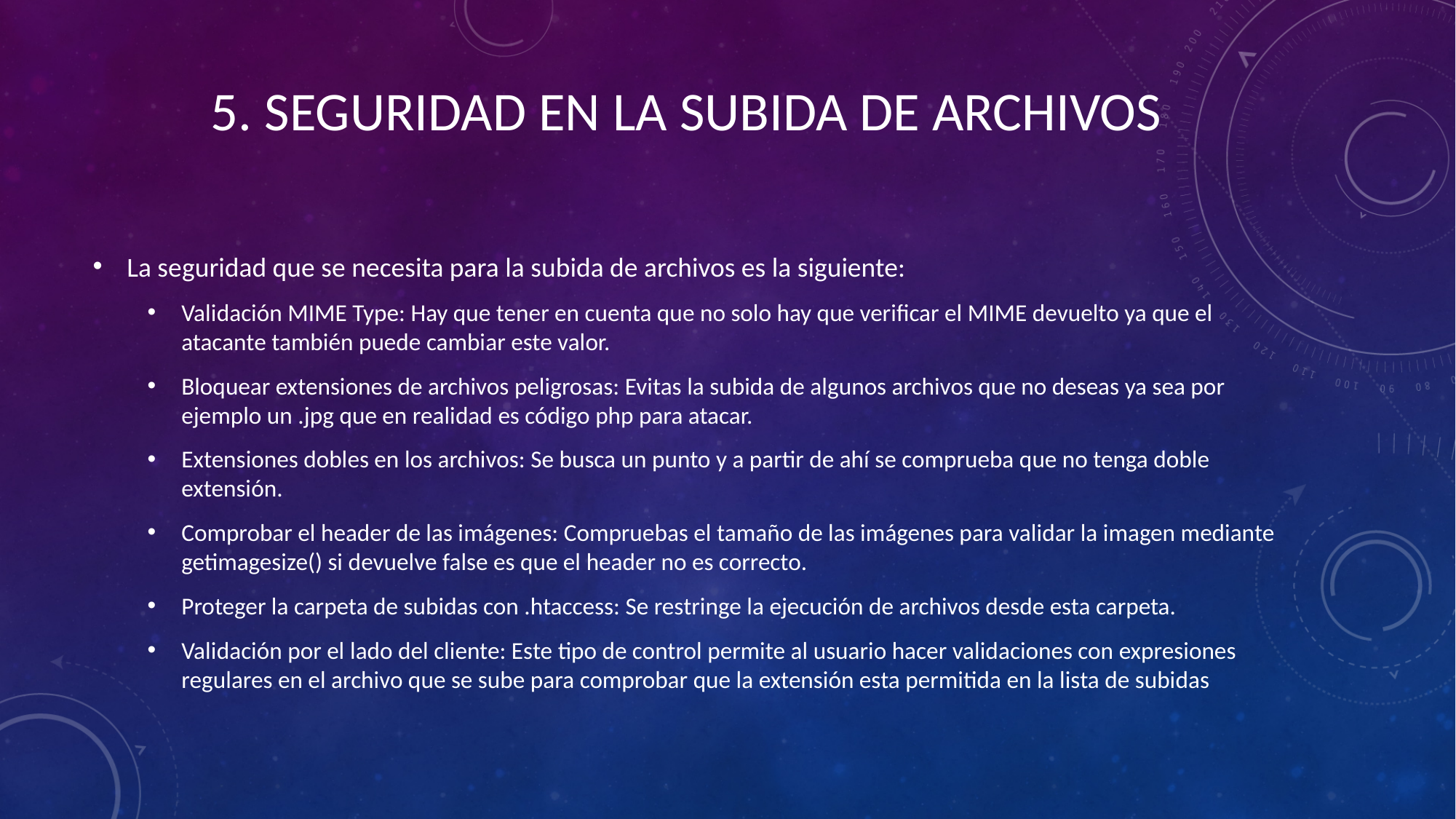

# 5. Seguridad en la subida de archivos
La seguridad que se necesita para la subida de archivos es la siguiente:
Validación MIME Type: Hay que tener en cuenta que no solo hay que verificar el MIME devuelto ya que el atacante también puede cambiar este valor.
Bloquear extensiones de archivos peligrosas: Evitas la subida de algunos archivos que no deseas ya sea por ejemplo un .jpg que en realidad es código php para atacar.
Extensiones dobles en los archivos: Se busca un punto y a partir de ahí se comprueba que no tenga doble extensión.
Comprobar el header de las imágenes: Compruebas el tamaño de las imágenes para validar la imagen mediante getimagesize() si devuelve false es que el header no es correcto.
Proteger la carpeta de subidas con .htaccess: Se restringe la ejecución de archivos desde esta carpeta.
Validación por el lado del cliente: Este tipo de control permite al usuario hacer validaciones con expresiones regulares en el archivo que se sube para comprobar que la extensión esta permitida en la lista de subidas